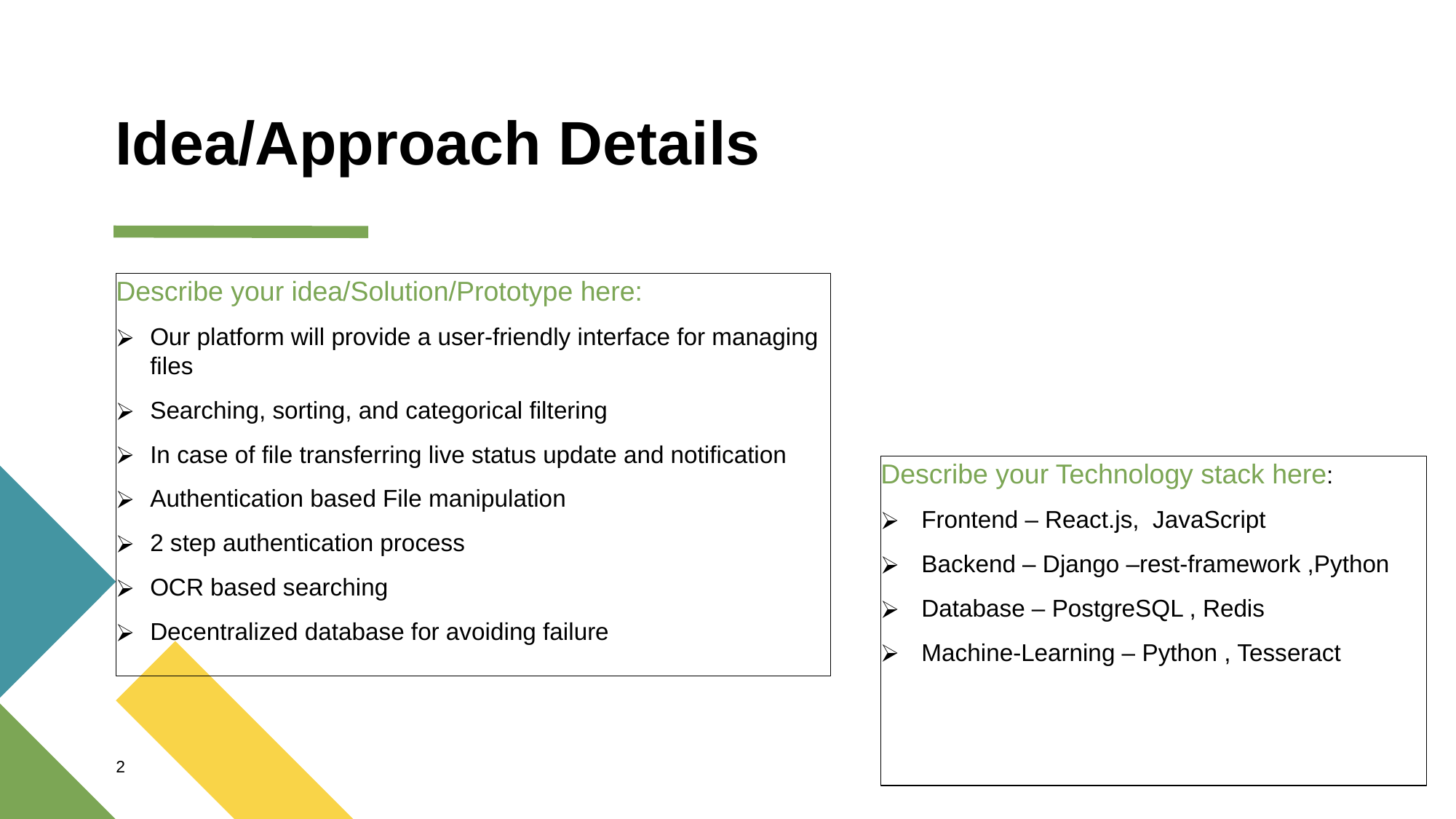

# Idea/Approach Details
Describe your idea/Solution/Prototype here:
Our platform will provide a user-friendly interface for managing  files
Searching, sorting, and categorical filtering
In case of file transferring live status update and notification
Authentication based File manipulation
2 step authentication process
OCR based searching
Decentralized database for avoiding failure

Describe your Technology stack here:
 Frontend – React.js,  JavaScript
 Backend – Django –rest-framework ,Python
 Database – PostgreSQL , Redis
 Machine-Learning – Python , Tesseract

2